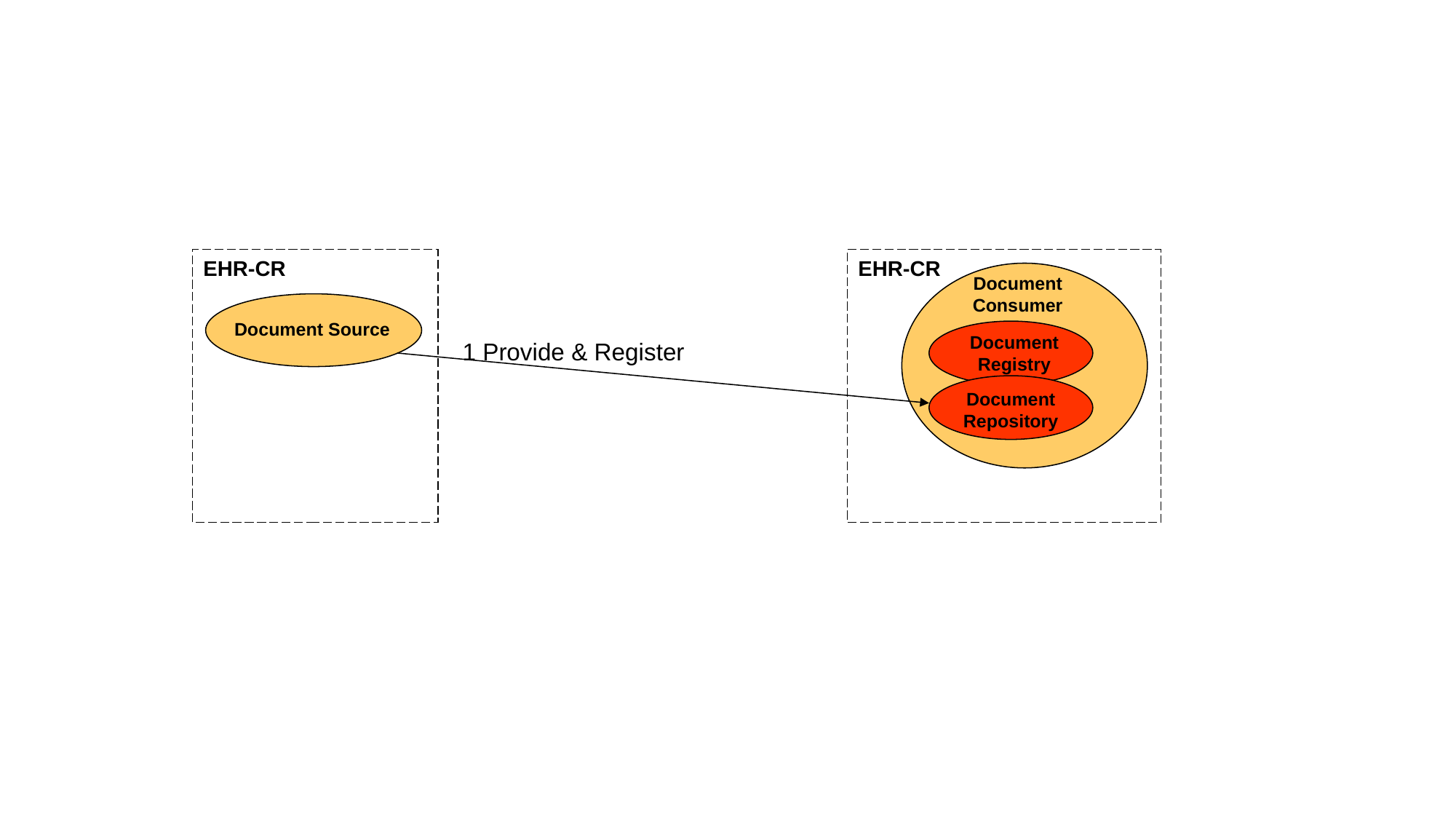

EHR-CR

EHR-CR

Document
Consumer

Document Source

Document Registry
1 Provide & Register

Document Repository